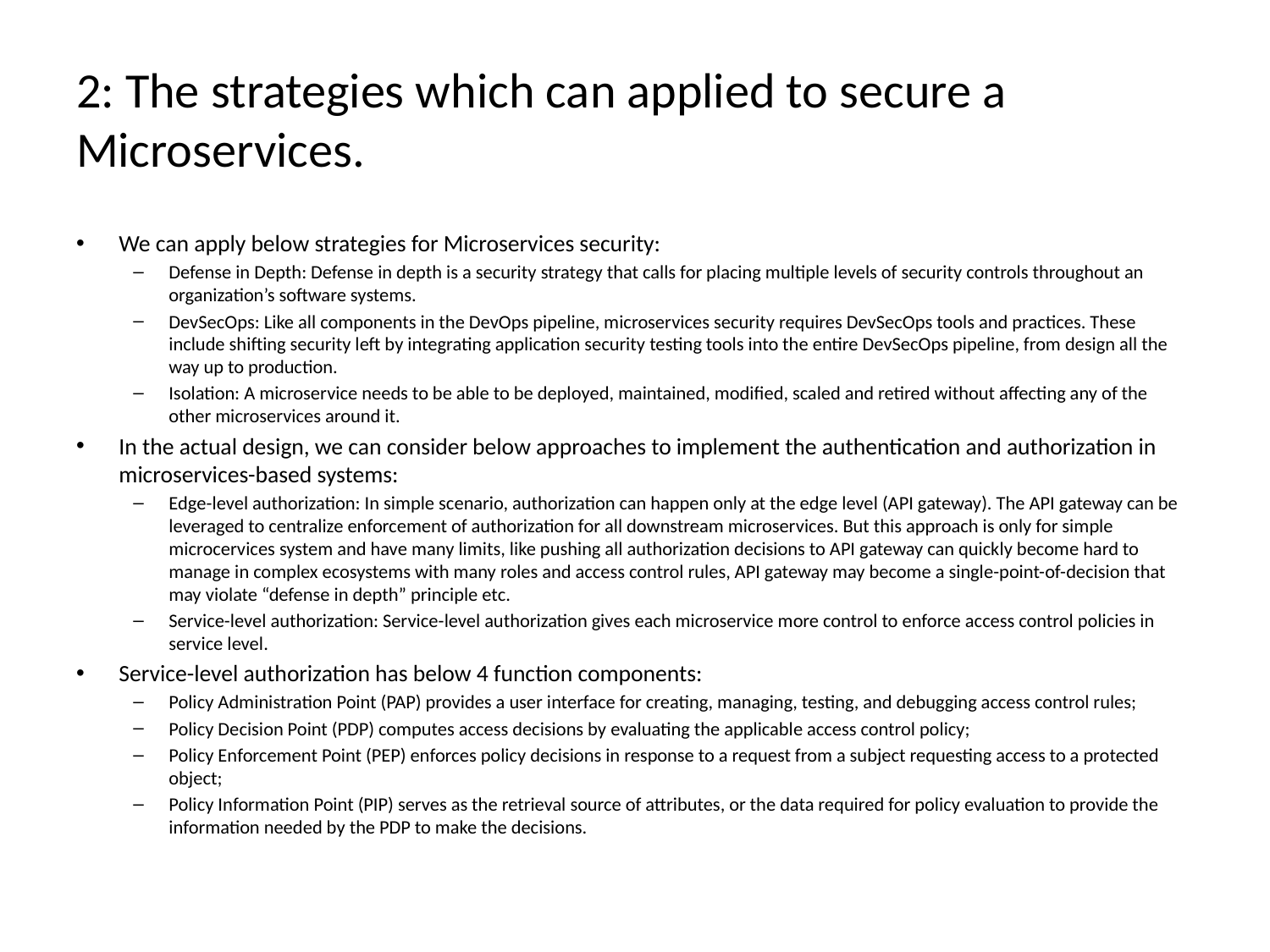

# 2: The strategies which can applied to secure a Microservices.
We can apply below strategies for Microservices security:
Defense in Depth: Defense in depth is a security strategy that calls for placing multiple levels of security controls throughout an organization’s software systems.
DevSecOps: Like all components in the DevOps pipeline, microservices security requires DevSecOps tools and practices. These include shifting security left by integrating application security testing tools into the entire DevSecOps pipeline, from design all the way up to production.
Isolation: A microservice needs to be able to be deployed, maintained, modified, scaled and retired without affecting any of the other microservices around it.
In the actual design, we can consider below approaches to implement the authentication and authorization in microservices-based systems:
Edge-level authorization: In simple scenario, authorization can happen only at the edge level (API gateway). The API gateway can be leveraged to centralize enforcement of authorization for all downstream microservices. But this approach is only for simple microcervices system and have many limits, like pushing all authorization decisions to API gateway can quickly become hard to manage in complex ecosystems with many roles and access control rules, API gateway may become a single-point-of-decision that may violate “defense in depth” principle etc.
Service-level authorization: Service-level authorization gives each microservice more control to enforce access control policies in service level.
Service-level authorization has below 4 function components:
Policy Administration Point (PAP) provides a user interface for creating, managing, testing, and debugging access control rules;
Policy Decision Point (PDP) computes access decisions by evaluating the applicable access control policy;
Policy Enforcement Point (PEP) enforces policy decisions in response to a request from a subject requesting access to a protected object;
Policy Information Point (PIP) serves as the retrieval source of attributes, or the data required for policy evaluation to provide the information needed by the PDP to make the decisions.